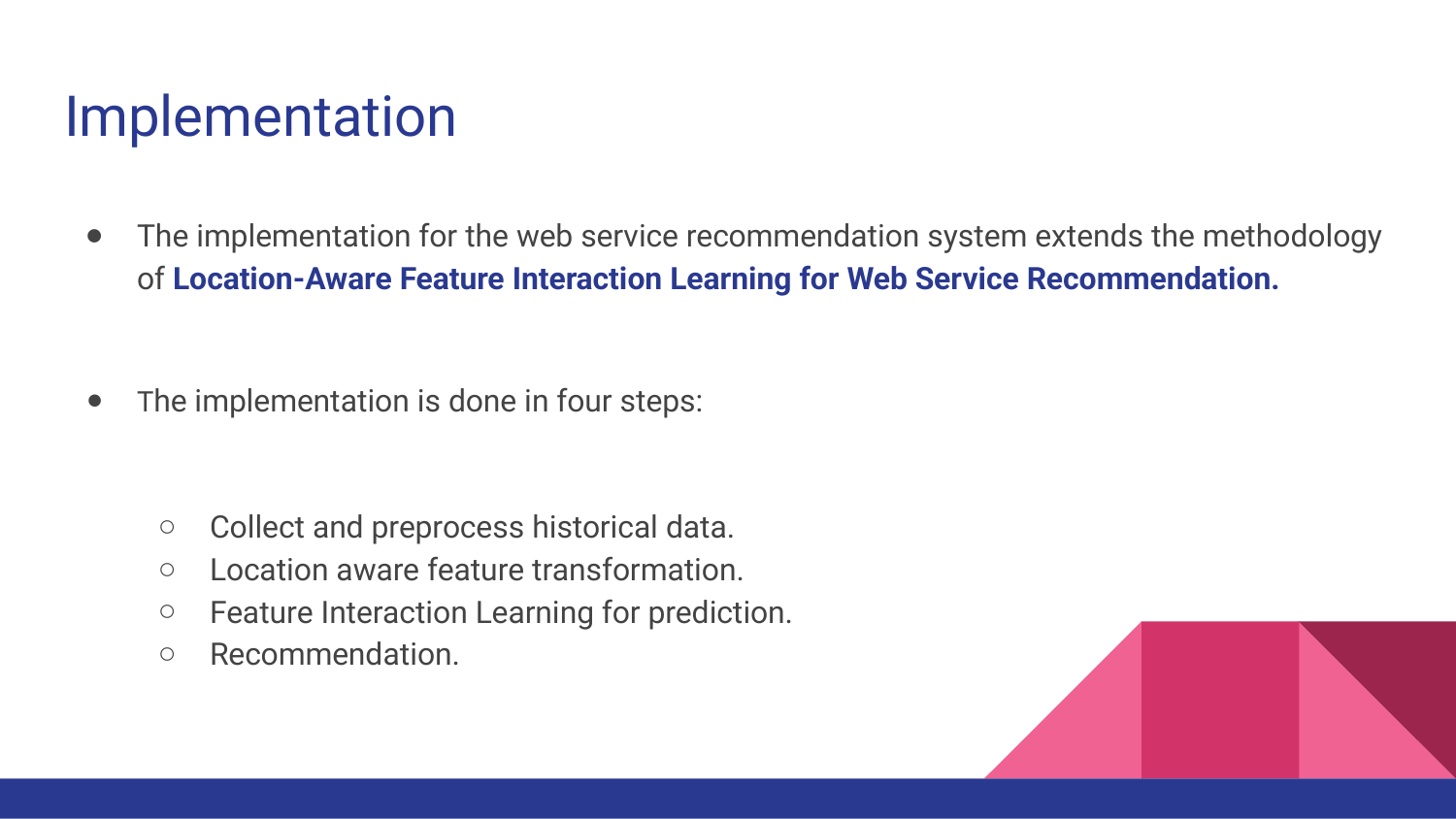

# Implementation
The implementation for the web service recommendation system extends the methodology of Location-Aware Feature Interaction Learning for Web Service Recommendation.

The implementation is done in four steps:

Collect and preprocess historical data.
Location aware feature transformation.
Feature Interaction Learning for prediction.
Recommendation.